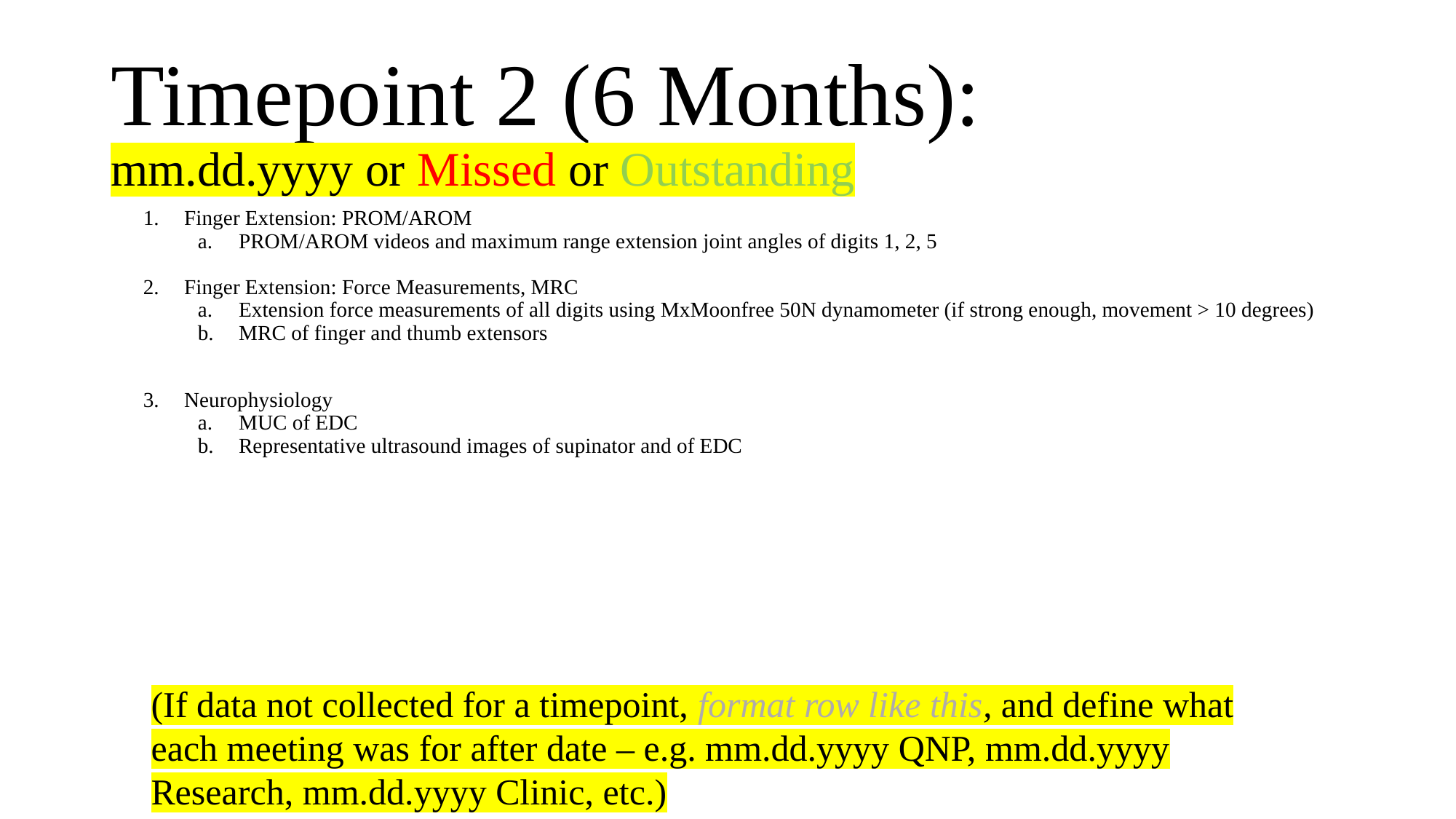

# Timepoint 2 (6 Months): mm.dd.yyyy or Missed or Outstanding
Finger Extension: PROM/AROM
PROM/AROM videos and maximum range extension joint angles of digits 1, 2, 5

Finger Extension: Force Measurements, MRC
Extension force measurements of all digits using MxMoonfree 50N dynamometer (if strong enough, movement > 10 degrees)
MRC of finger and thumb extensors

Neurophysiology
MUC of EDC
Representative ultrasound images of supinator and of EDC

(If data not collected for a timepoint, format row like this, and define what each meeting was for after date – e.g. mm.dd.yyyy QNP, mm.dd.yyyy Research, mm.dd.yyyy Clinic, etc.)